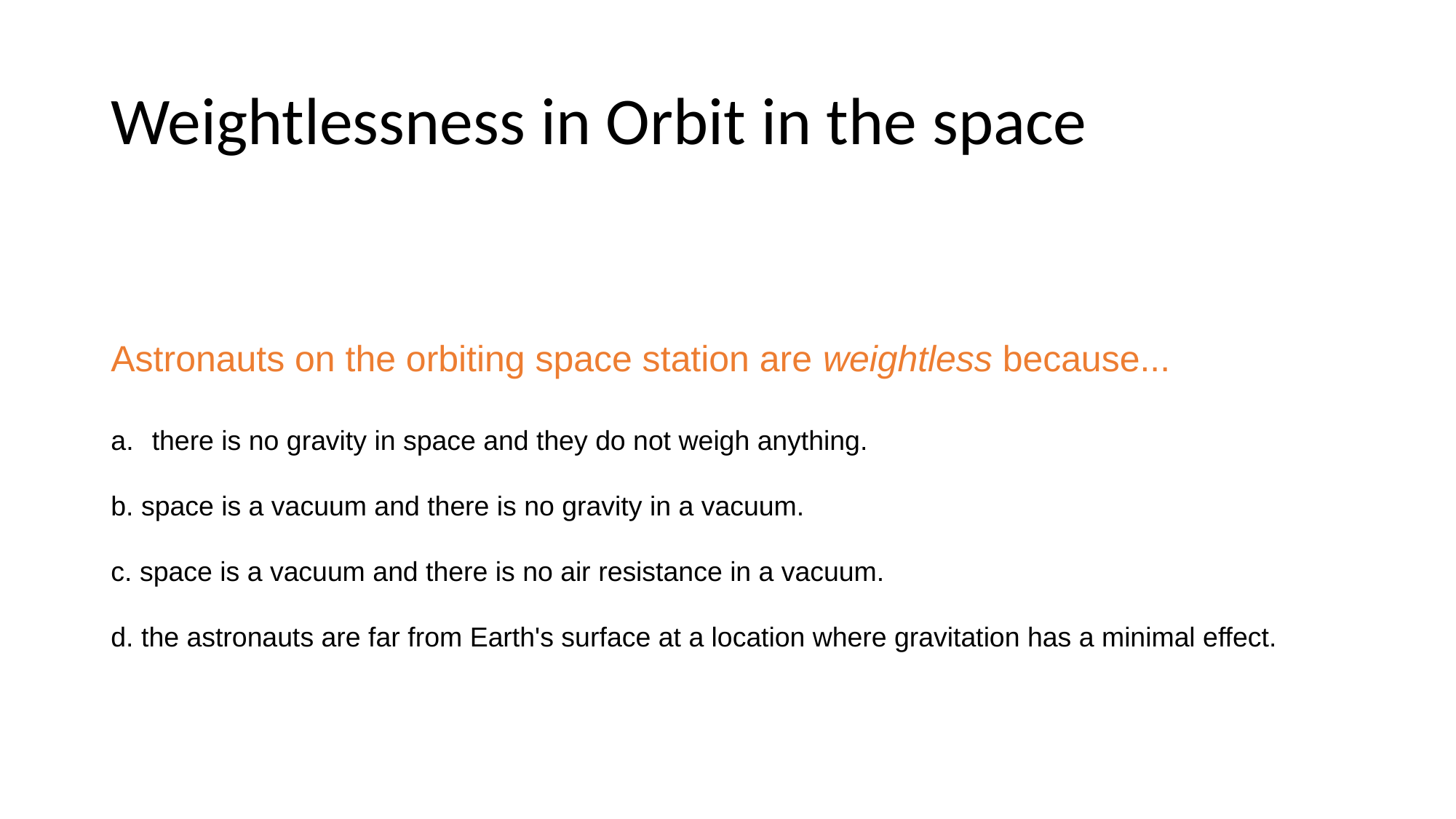

# Weightlessness in Orbit in the space
Astronauts on the orbiting space station are weightless because...
there is no gravity in space and they do not weigh anything.
b. space is a vacuum and there is no gravity in a vacuum.
c. space is a vacuum and there is no air resistance in a vacuum.
d. the astronauts are far from Earth's surface at a location where gravitation has a minimal effect.